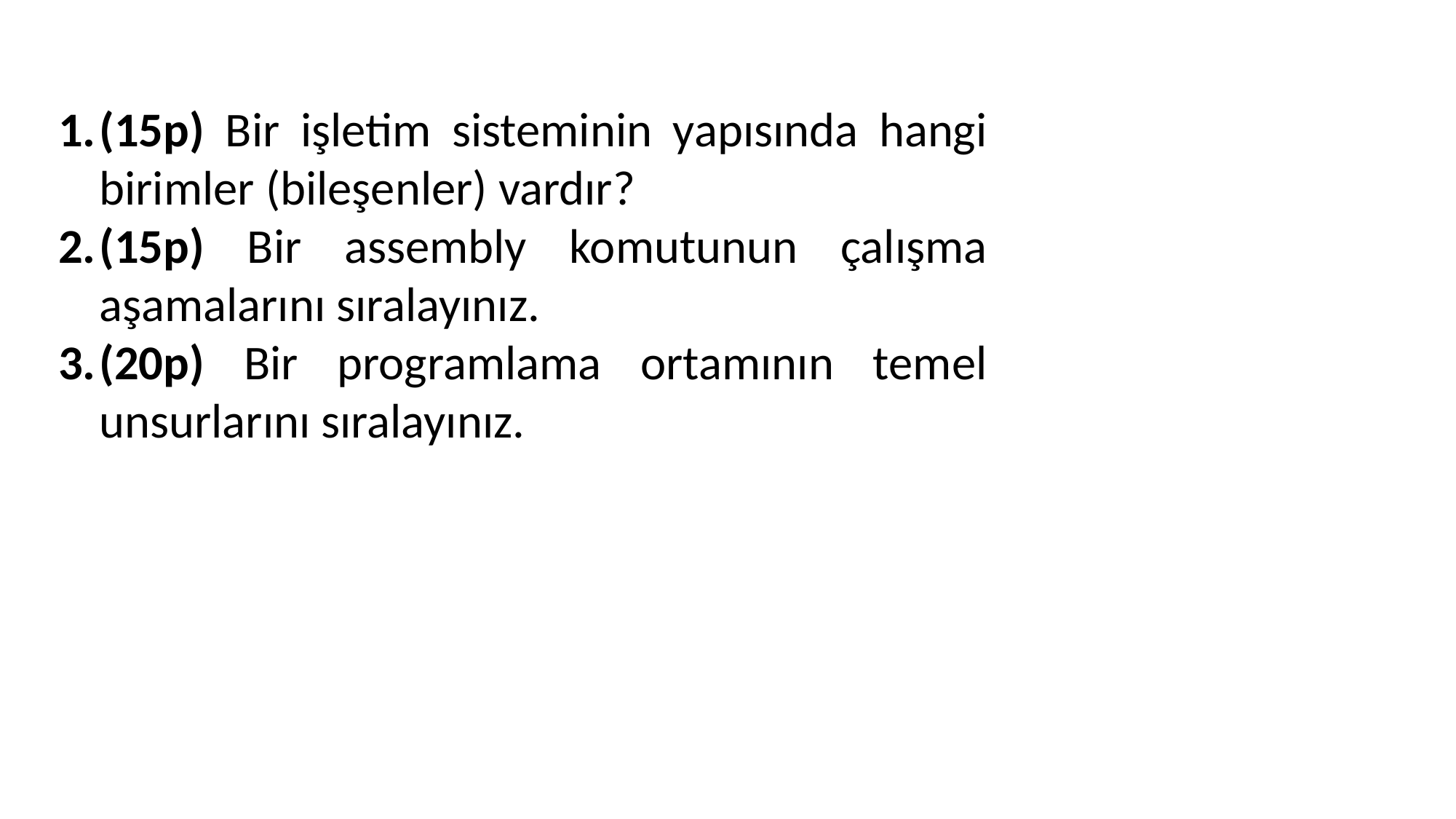

(15p) Bir işletim sisteminin yapısında hangi birimler (bileşenler) vardır?
(15p) Bir assembly komutunun çalışma aşamalarını sıralayınız.
(20p) Bir programlama ortamının temel unsurlarını sıralayınız.